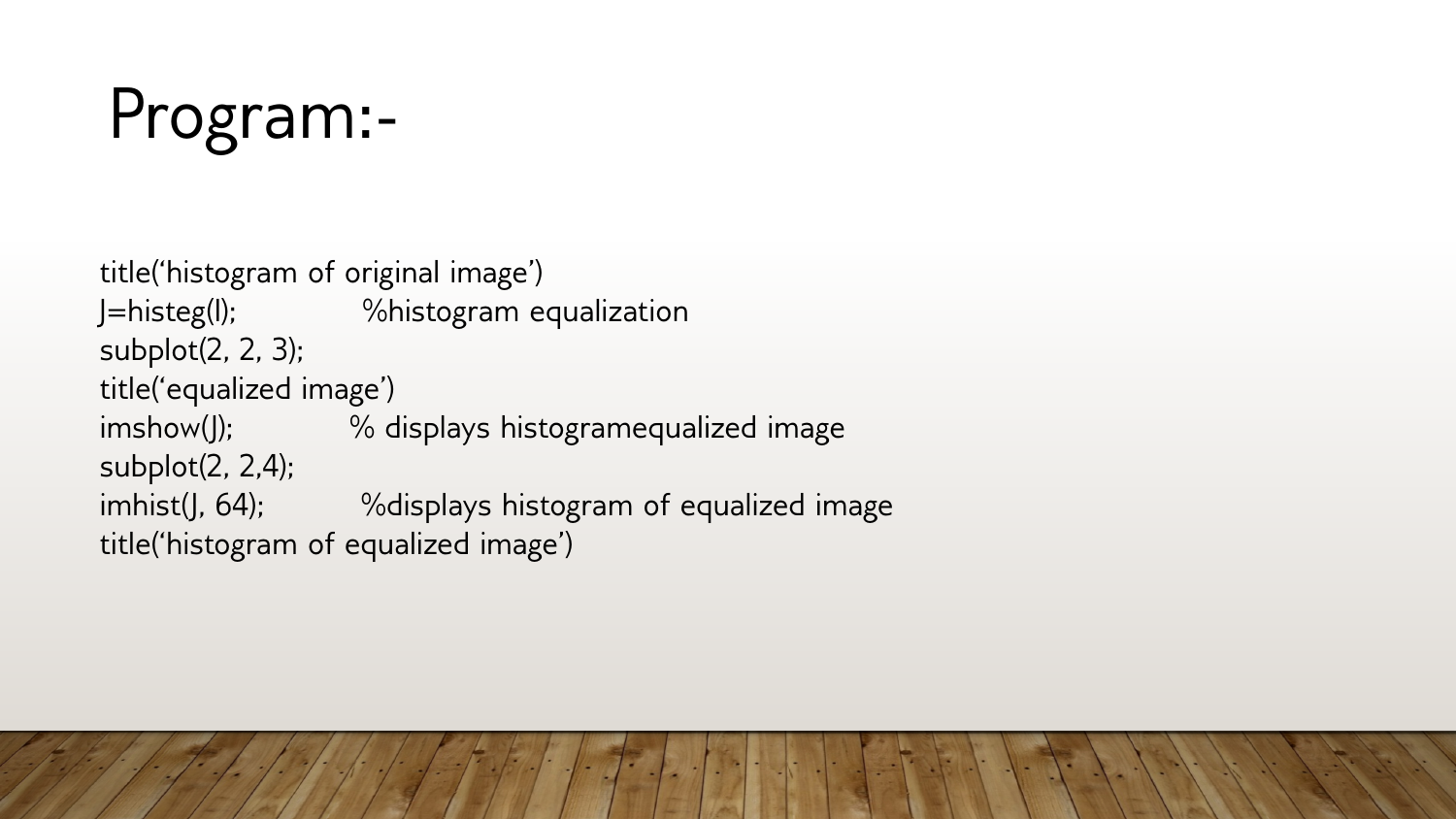

Program:-
title(‘histogram of original image’)
J=histeg(I);             %histogram equalization
subplot(2, 2, 3);
title(‘equalized image’)
imshow(J);            % displays histogramequalized image
subplot(2, 2,4);
imhist(J, 64);          %displays histogram of equalized image
title(‘histogram of equalized image’)